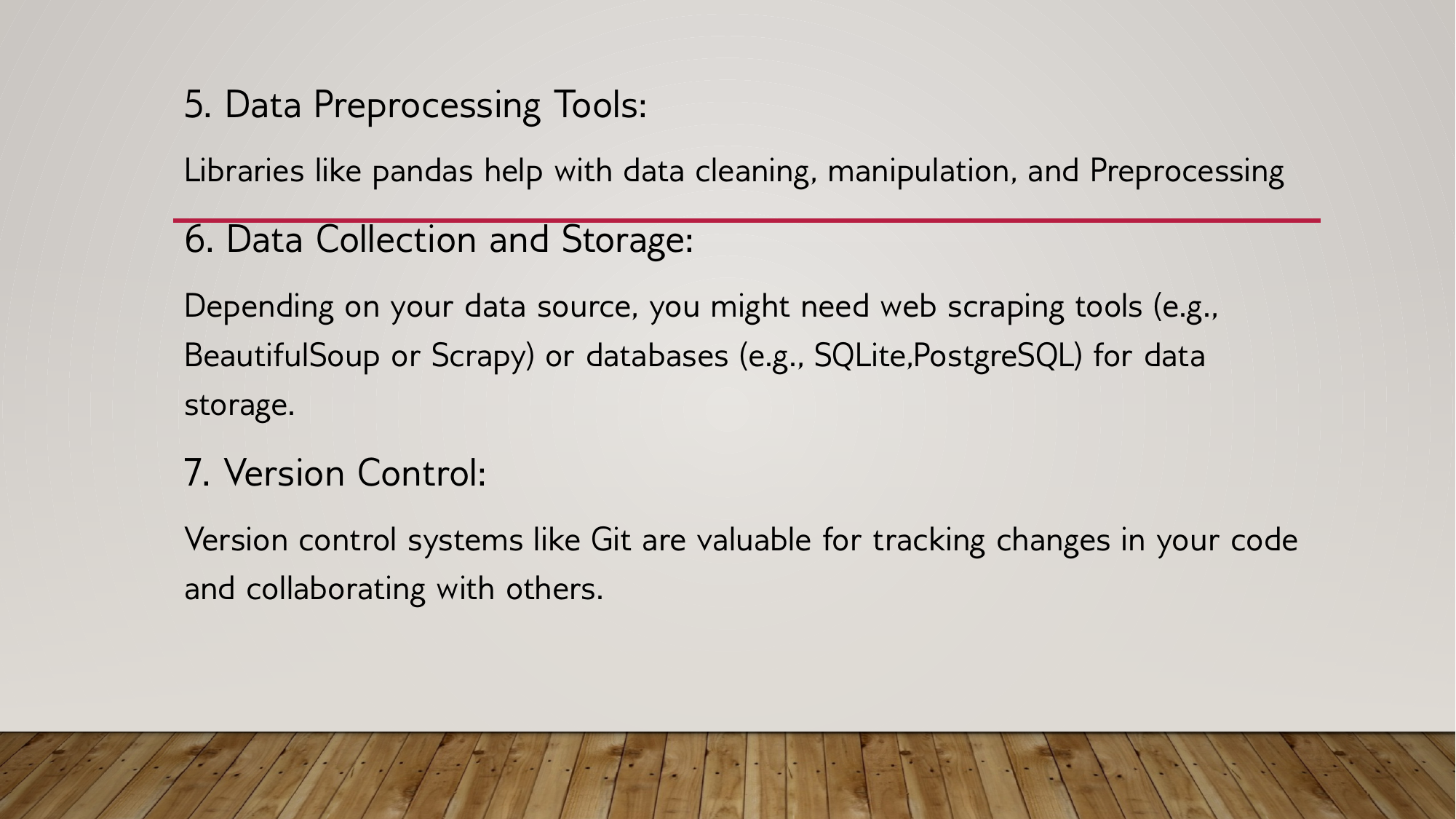

5. Data Preprocessing Tools:
Libraries like pandas help with data cleaning, manipulation, and Preprocessing
6. Data Collection and Storage:
Depending on your data source, you might need web scraping tools (e.g., BeautifulSoup or Scrapy) or databases (e.g., SQLite,PostgreSQL) for data storage.
7. Version Control:
Version control systems like Git are valuable for tracking changes in your code and collaborating with others.